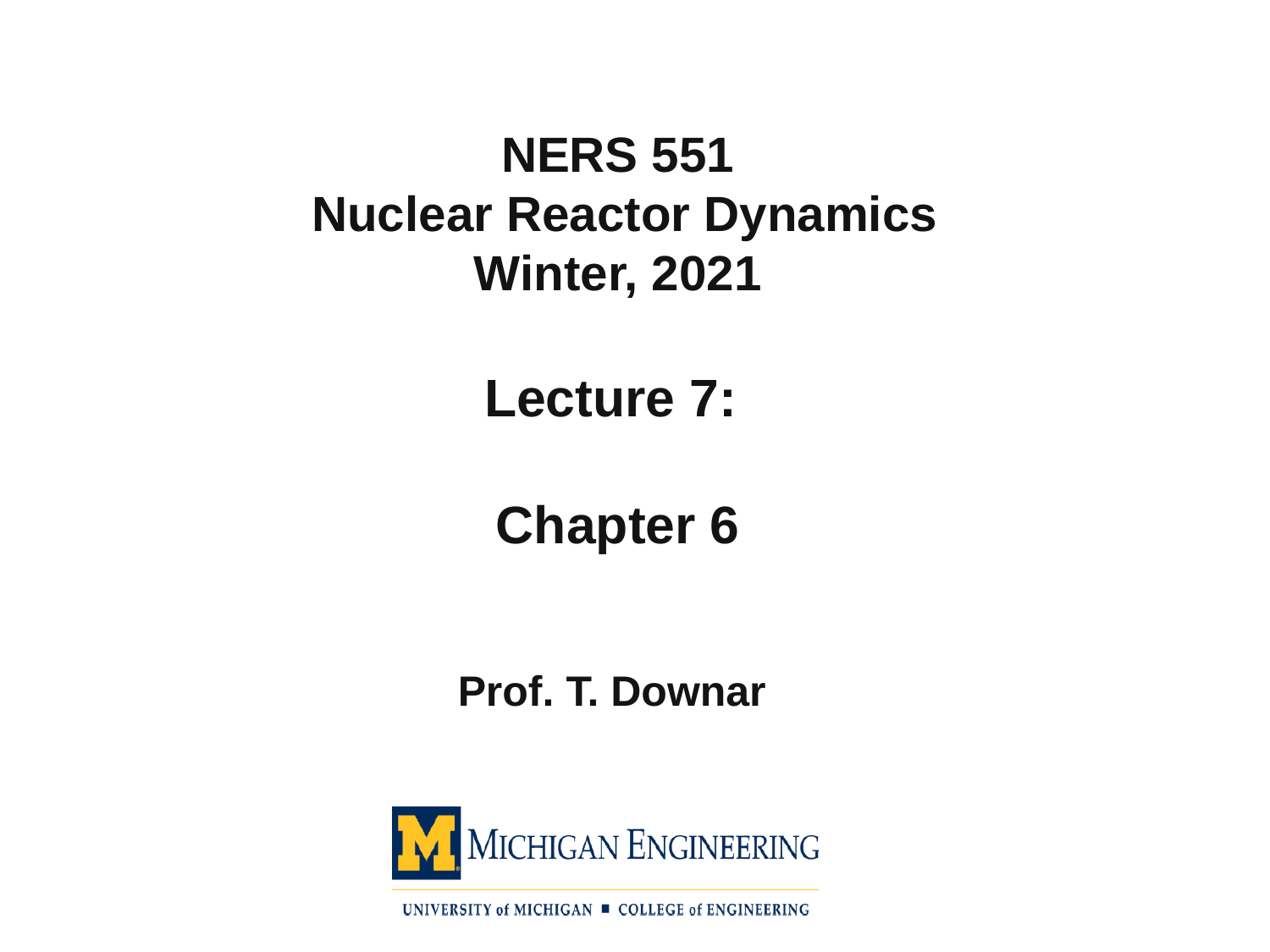

# NERS 551 Nuclear Reactor Dynamics Winter, 2021 Lecture 7: Chapter 6 Prof. T. Downar